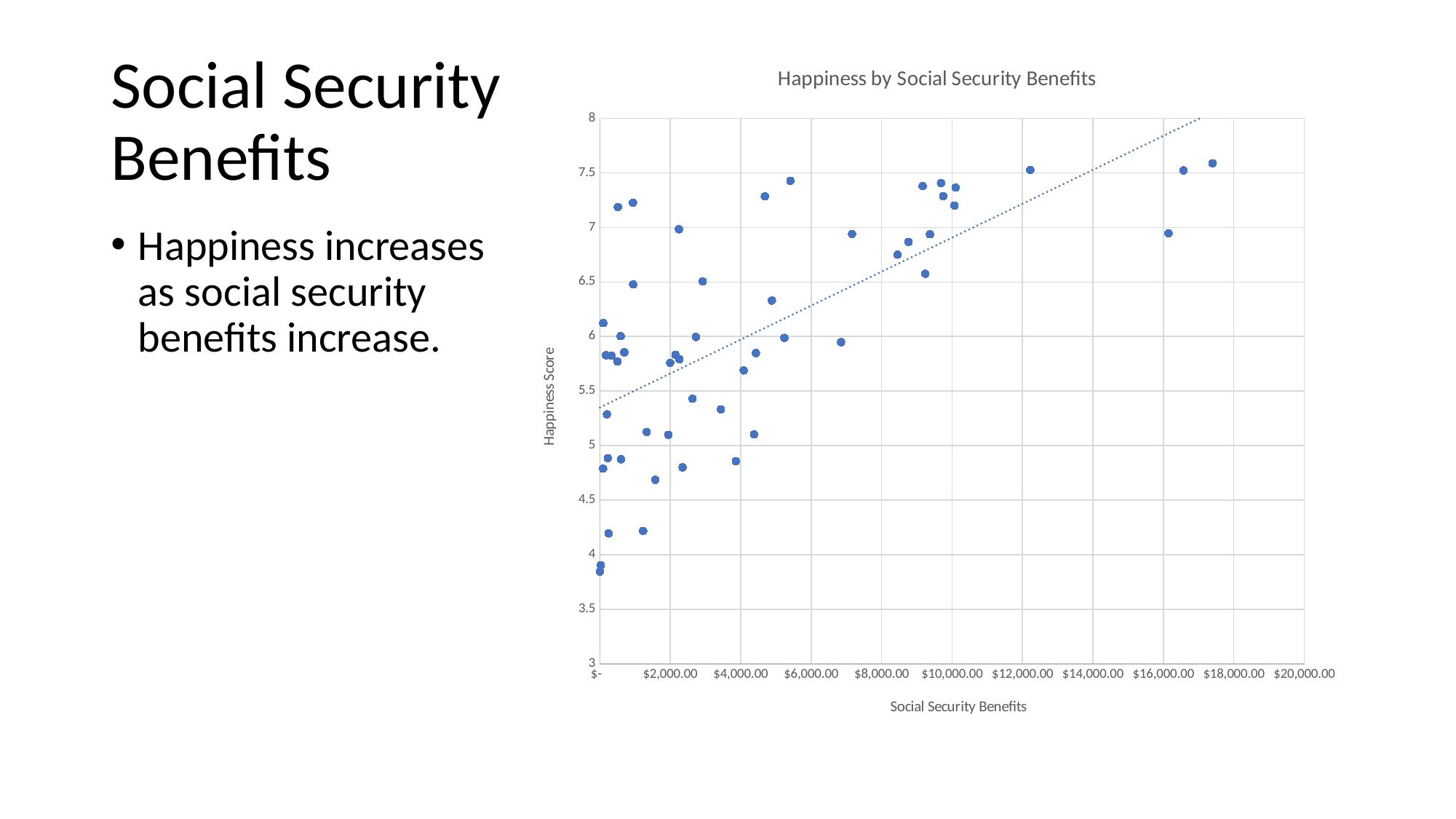

# Social Security Benefits

### Chart: Happiness by Social Security Benefits

| Category |  |
|---|---|
Happiness increases as social security benefits increase.